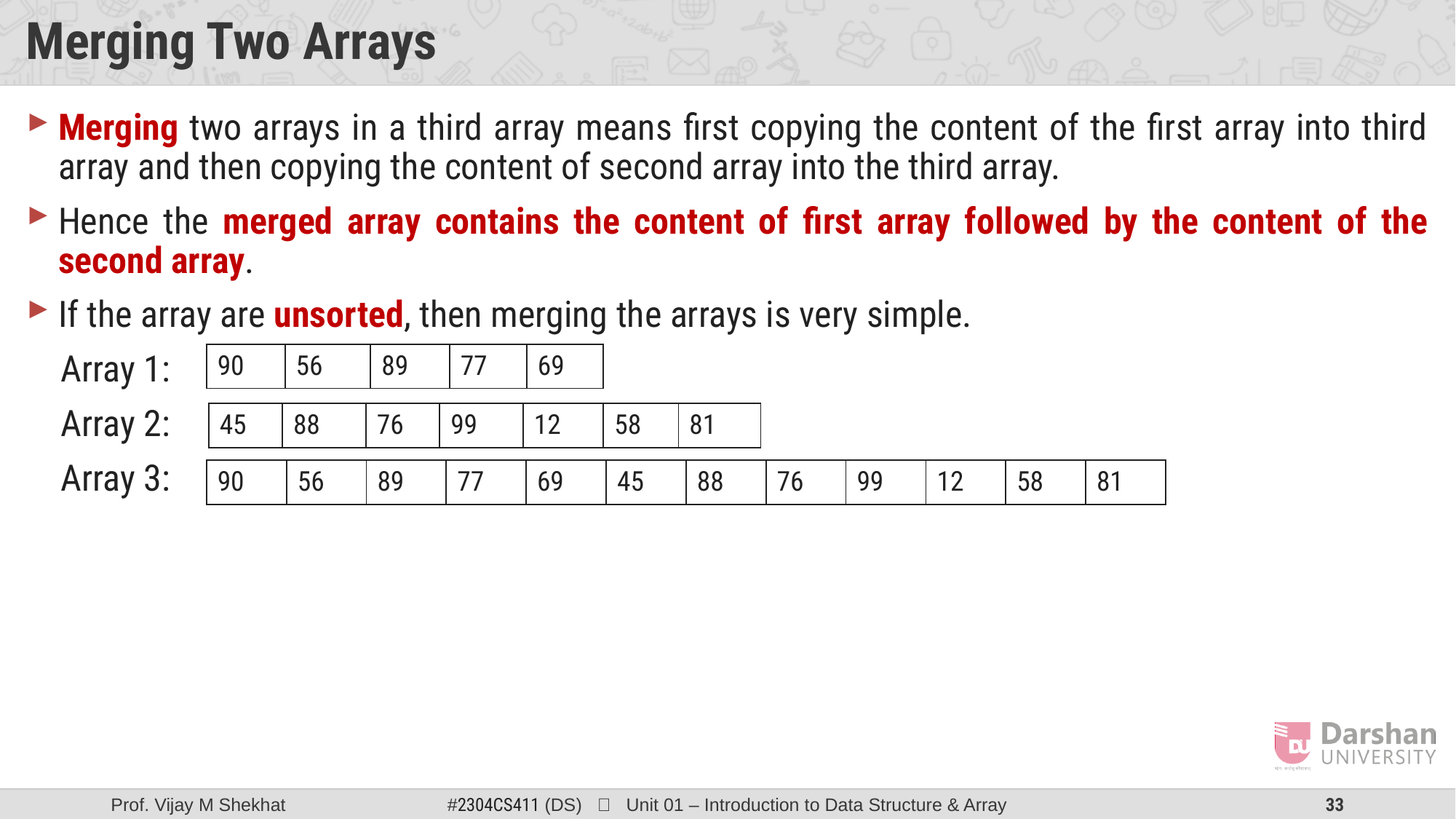

# Merging Two Arrays
Merging two arrays in a third array means first copying the content of the first array into third array and then copying the content of second array into the third array.
Hence the merged array contains the content of first array followed by the content of the second array.
If the array are unsorted, then merging the arrays is very simple.
Array 1:
Array 2:
Array 3:

| 90 | 56 | 89 | 77 | 69 |
| --- | --- | --- | --- | --- |
| 45 | 88 | 76 | 99 | 12 | 58 | 81 |
| --- | --- | --- | --- | --- | --- | --- |
| 90 | 56 | 89 | 77 | 69 | 45 | 88 | 76 | 99 | 12 | 58 | 81 |
| --- | --- | --- | --- | --- | --- | --- | --- | --- | --- | --- | --- |